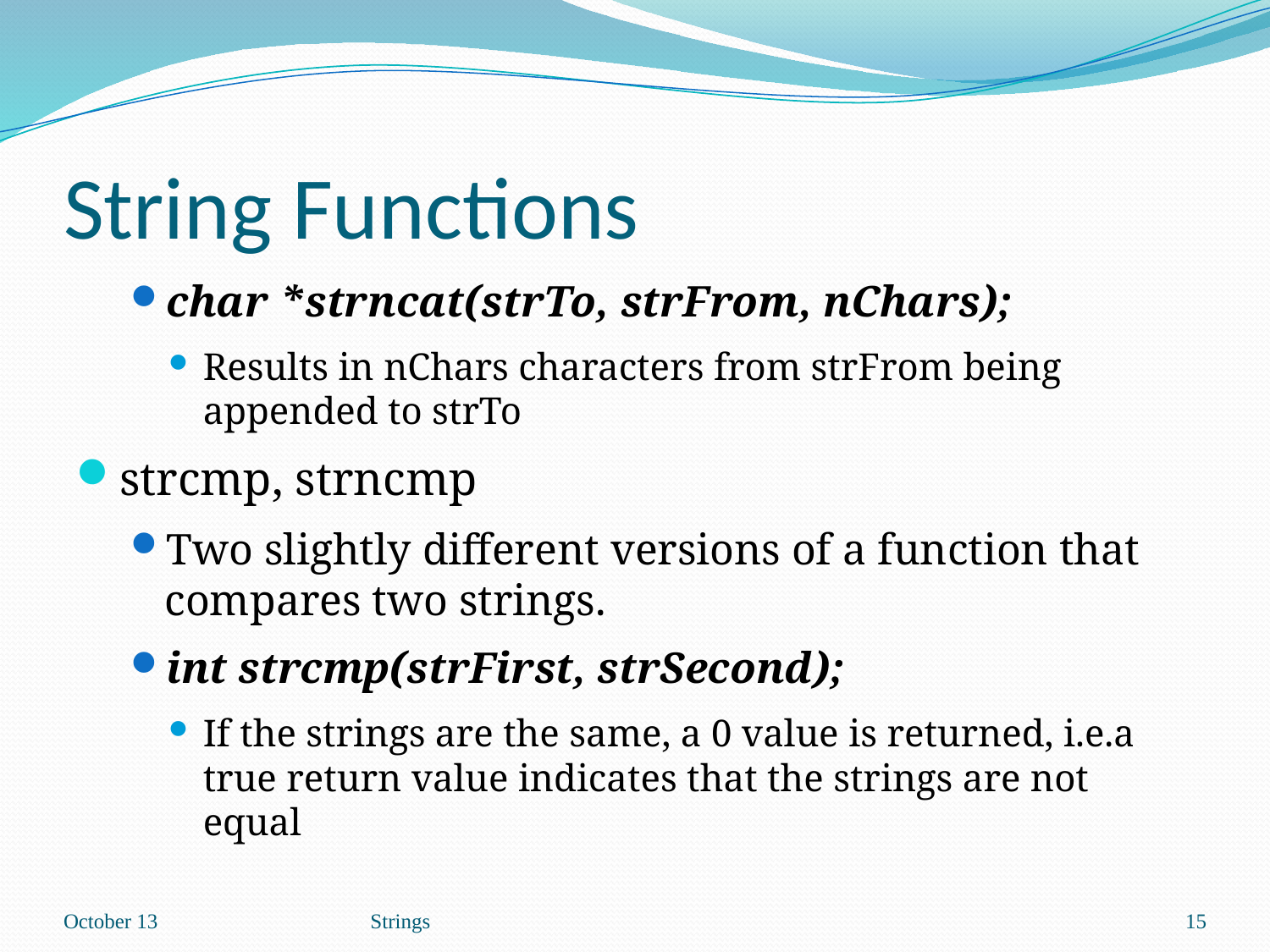

# String Functions
char *strncat(strTo, strFrom, nChars);
Results in nChars characters from strFrom being appended to strTo
strcmp, strncmp
Two slightly different versions of a function that compares two strings.
int strcmp(strFirst, strSecond);
If the strings are the same, a 0 value is returned, i.e.a true return value indicates that the strings are not equal
October 13
Strings
15